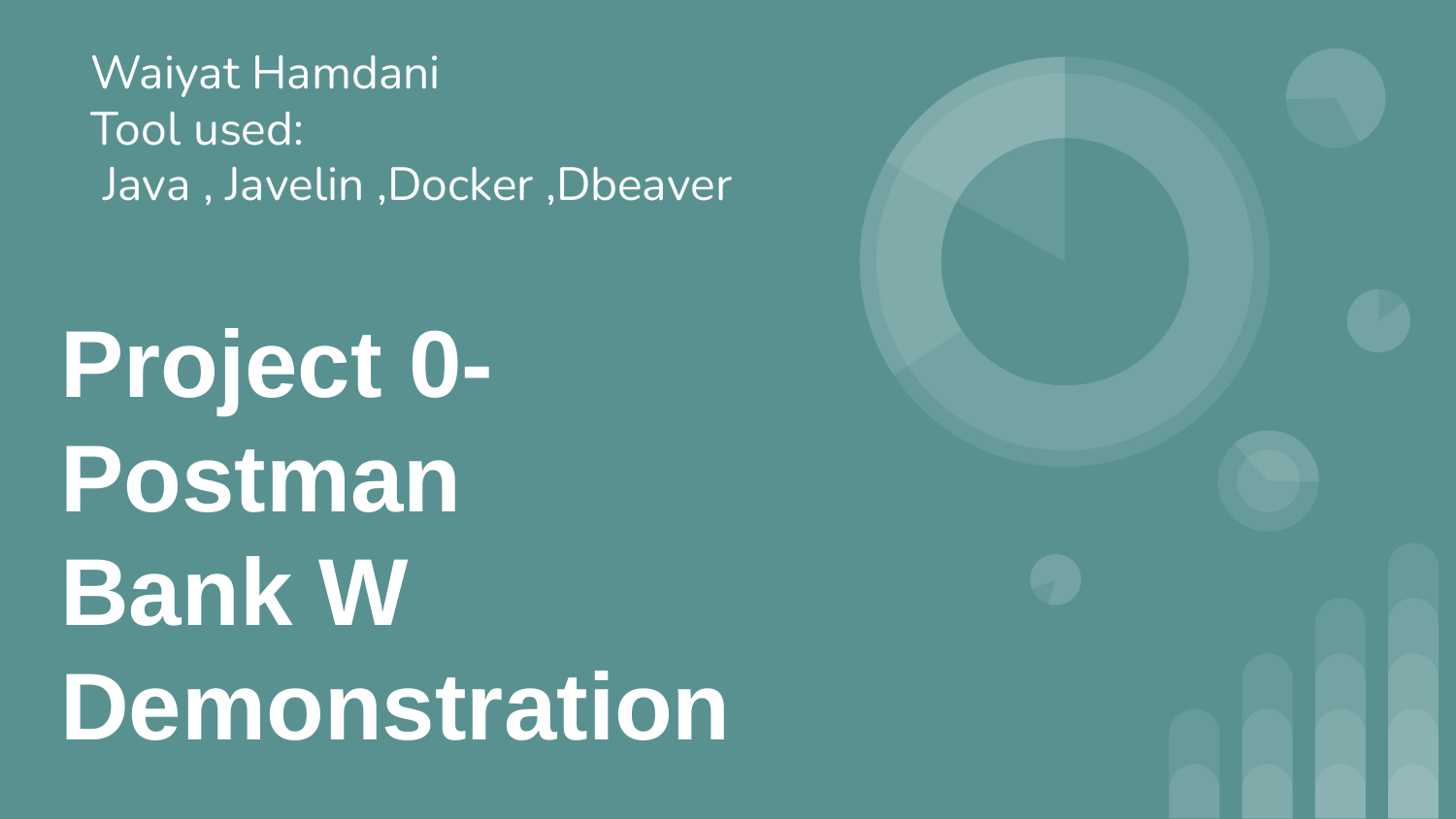

Waiyat Hamdani
Tool used:
 Java , Javelin ,Docker ,Dbeaver
# Project 0-
Postman
Bank W Demonstration